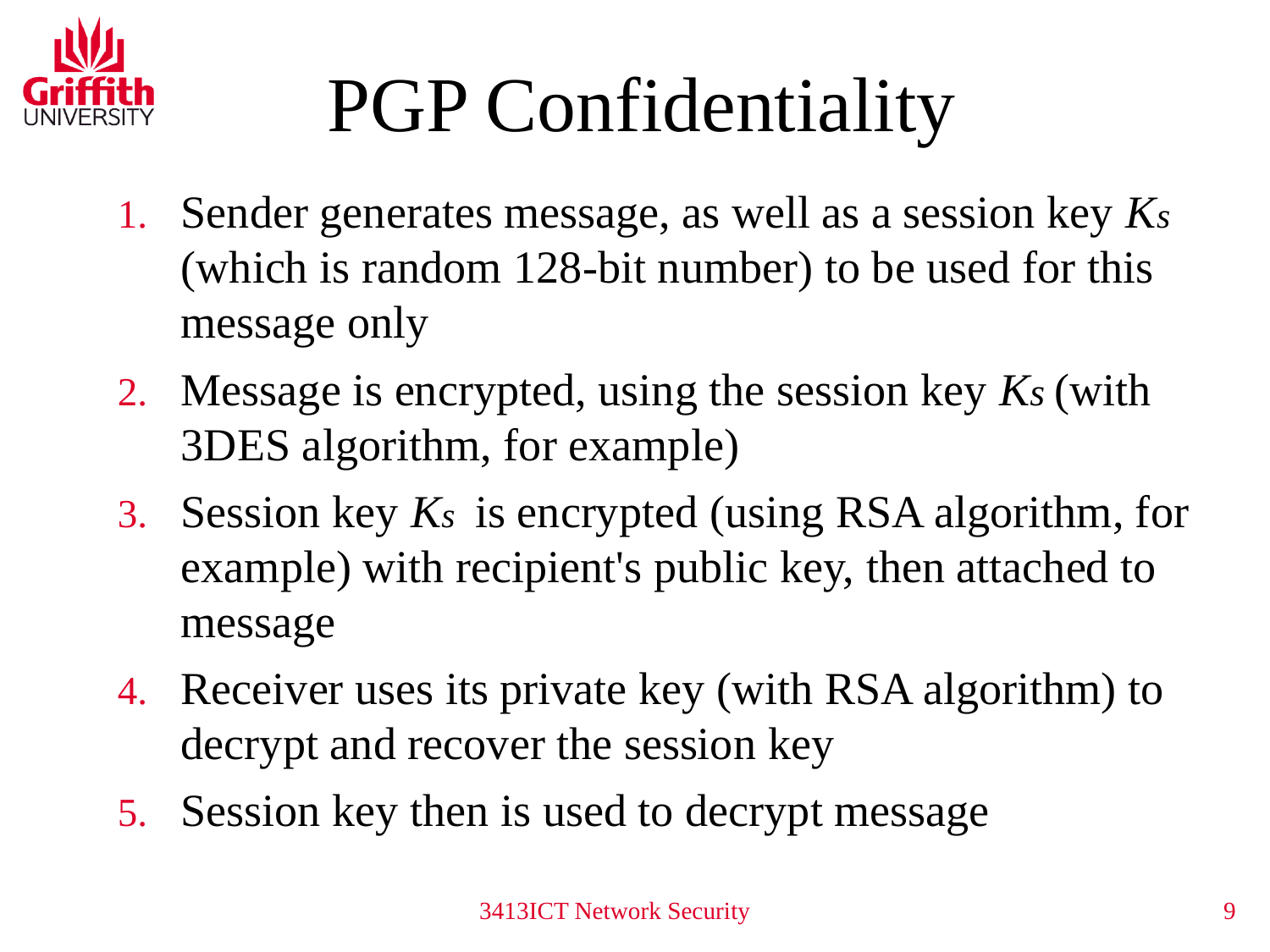

# PGP Confidentiality
Sender generates message, as well as a session key Ks (which is random 128-bit number) to be used for this message only
Message is encrypted, using the session key Ks (with 3DES algorithm, for example)
Session key Ks  is encrypted (using RSA algorithm, for example) with recipient's public key, then attached to message
Receiver uses its private key (with RSA algorithm) to decrypt and recover the session key
Session key then is used to decrypt message
3413ICT Network Security
9